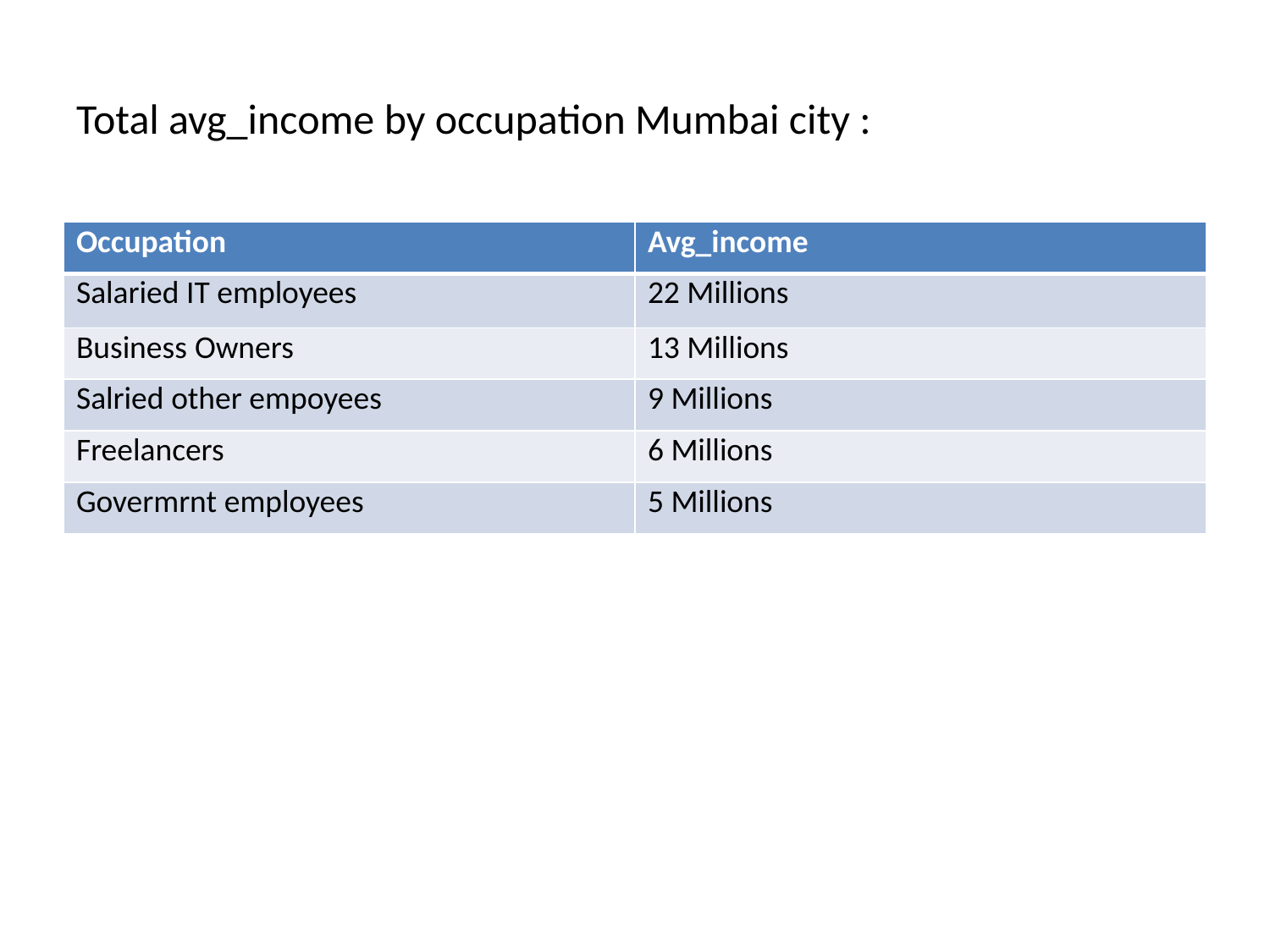

# Total avg_income by occupation Mumbai city :
| Occupation | Avg\_income |
| --- | --- |
| Salaried IT employees | 22 Millions |
| Business Owners | 13 Millions |
| Salried other empoyees | 9 Millions |
| Freelancers | 6 Millions |
| Govermrnt employees | 5 Millions |